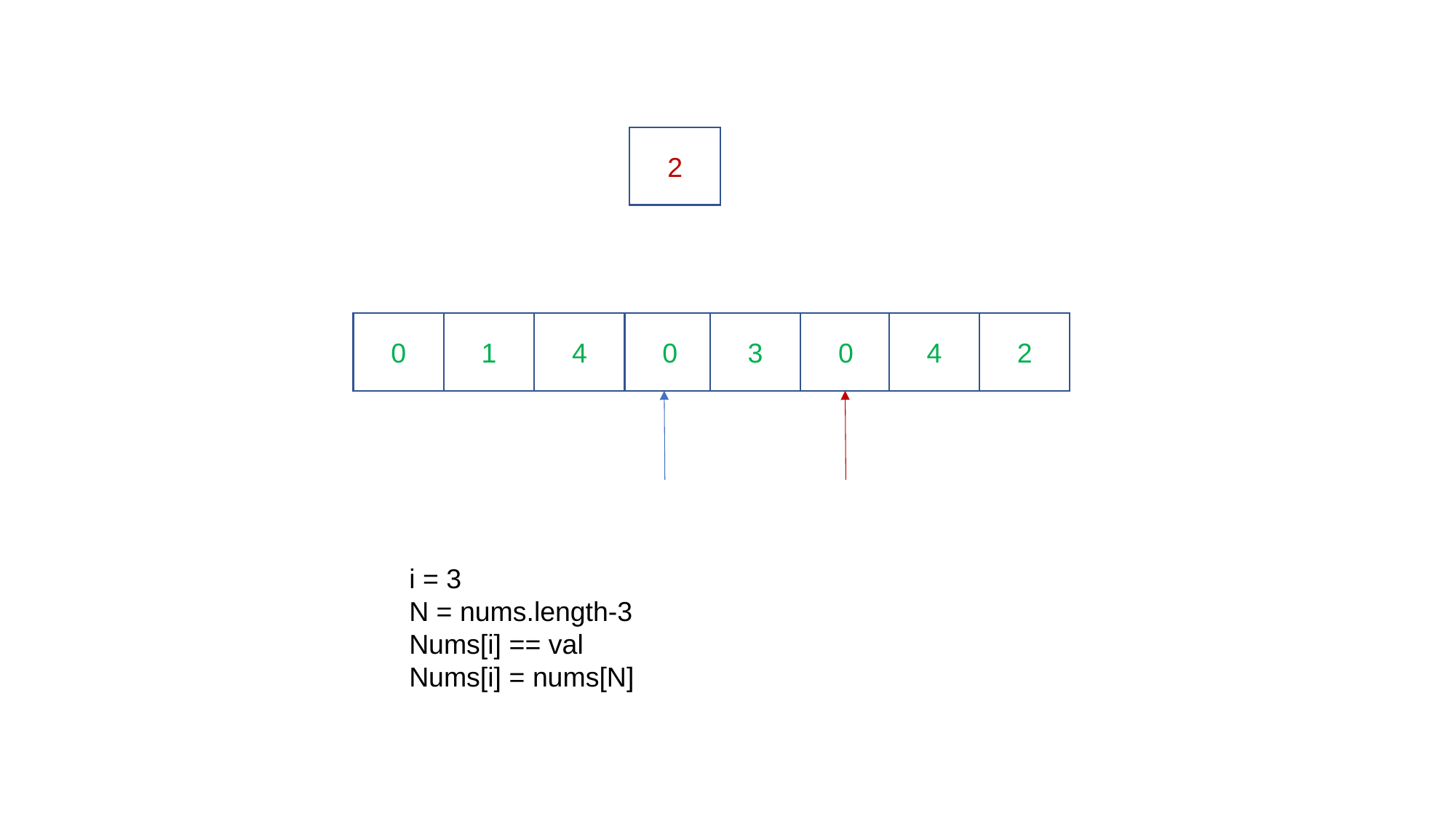

2
0
1
4
0
3
0
4
2
i = 3
N = nums.length-3
Nums[i] == val
Nums[i] = nums[N]